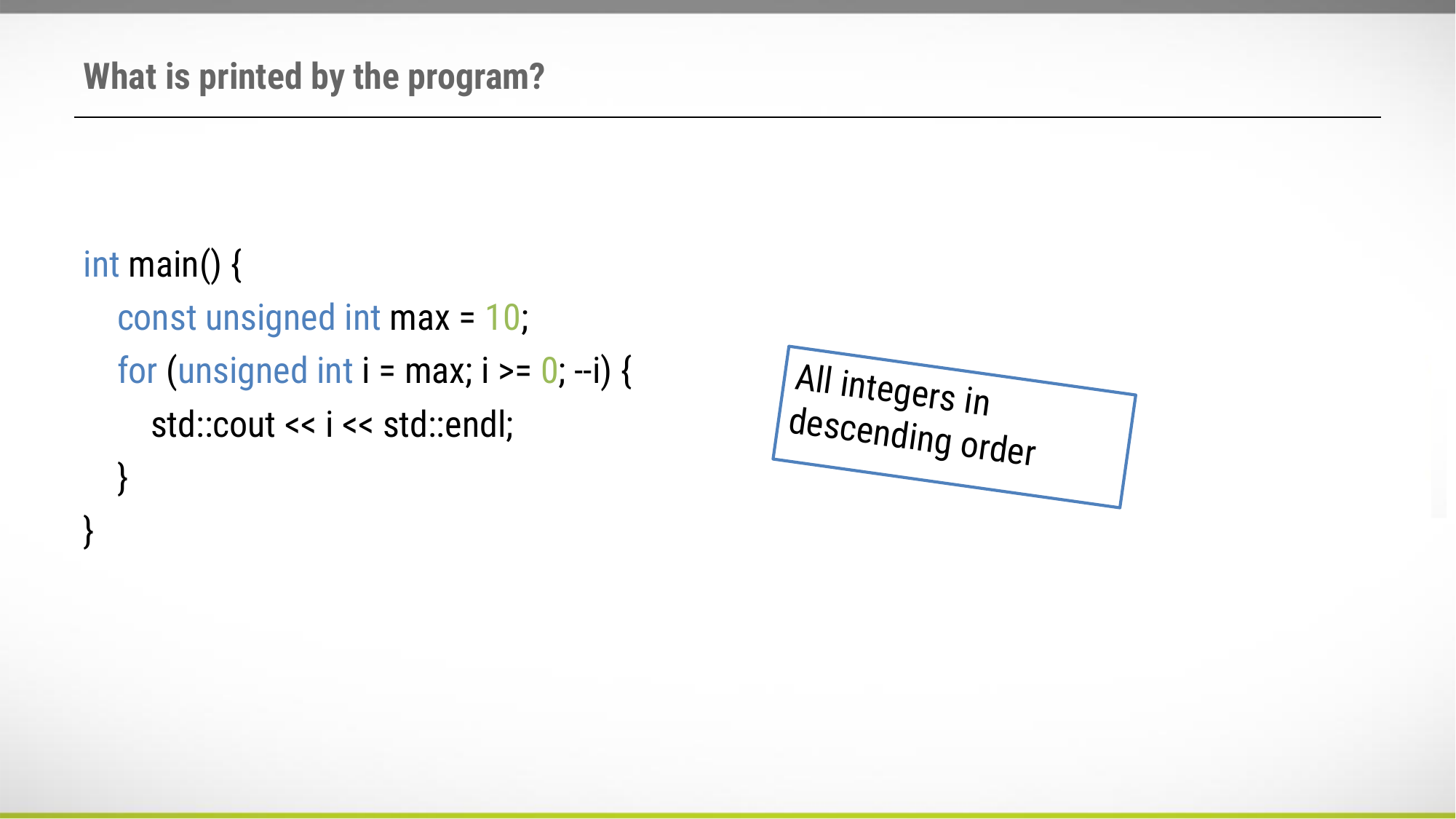

# What is printed by the program?
int main() {
    const unsigned int max = 10;
    for (unsigned int i = max; i >= 0; --i) {
        std::cout << i << std::endl;
    }
}
All integers in descending order